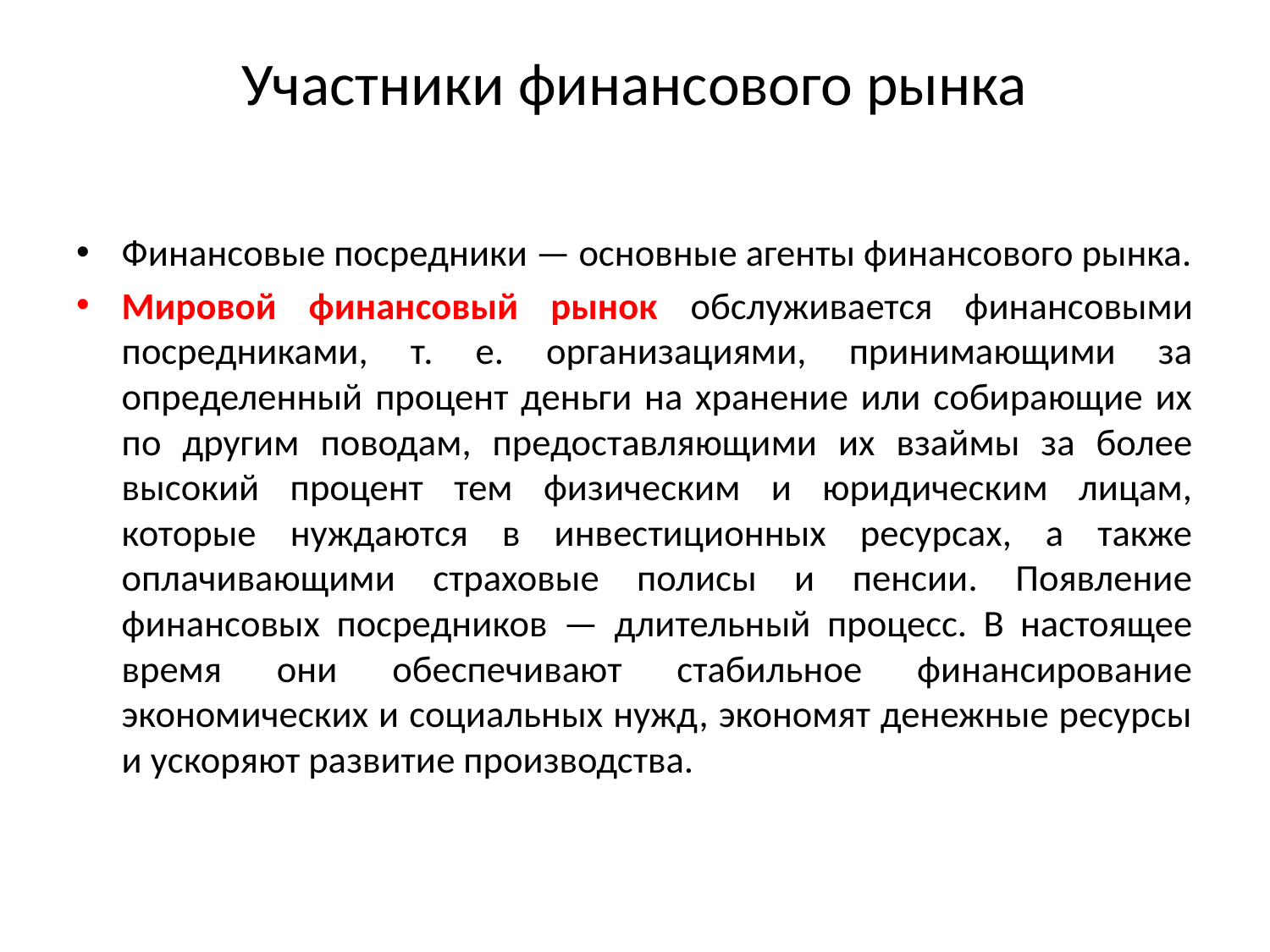

# Участники финансового рынка
Финансовые посредники — основные агенты финансового рынка.
Мировой финансовый рынок обслуживается финансовыми посредниками, т. е. организациями, принимающими за определенный процент деньги на хранение или собирающие их по другим поводам, предоставляющими их взаймы за более высокий процент тем физическим и юридическим лицам, которые нуждаются в инвестиционных ресурсах, а также оплачивающими страховые полисы и пенсии. Появление финансовых посредников — длительный процесс. В настоящее время они обеспечивают стабильное финансирование экономических и социальных нужд, экономят денежные ресурсы и ускоряют развитие производства.